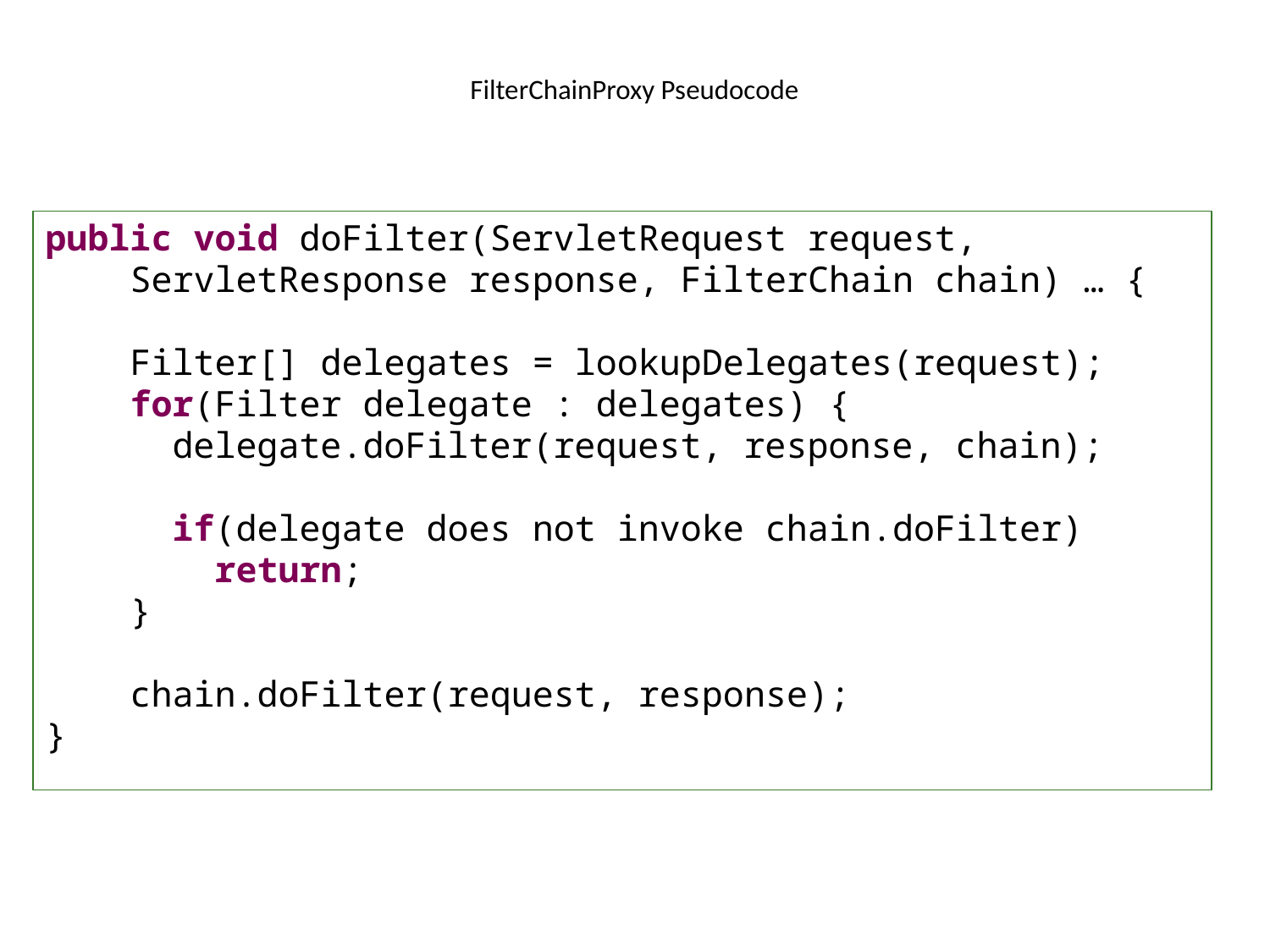

# FilterChainProxy Pseudocode

public void doFilter(ServletRequest request,
    ServletResponse response, FilterChain chain) … {

    Filter[] delegates = lookupDelegates(request);
    for(Filter delegate : delegates) {
      delegate.doFilter(request, response, chain);

      if(delegate does not invoke chain.doFilter)
        return;
    }

    chain.doFilter(request, response);
}